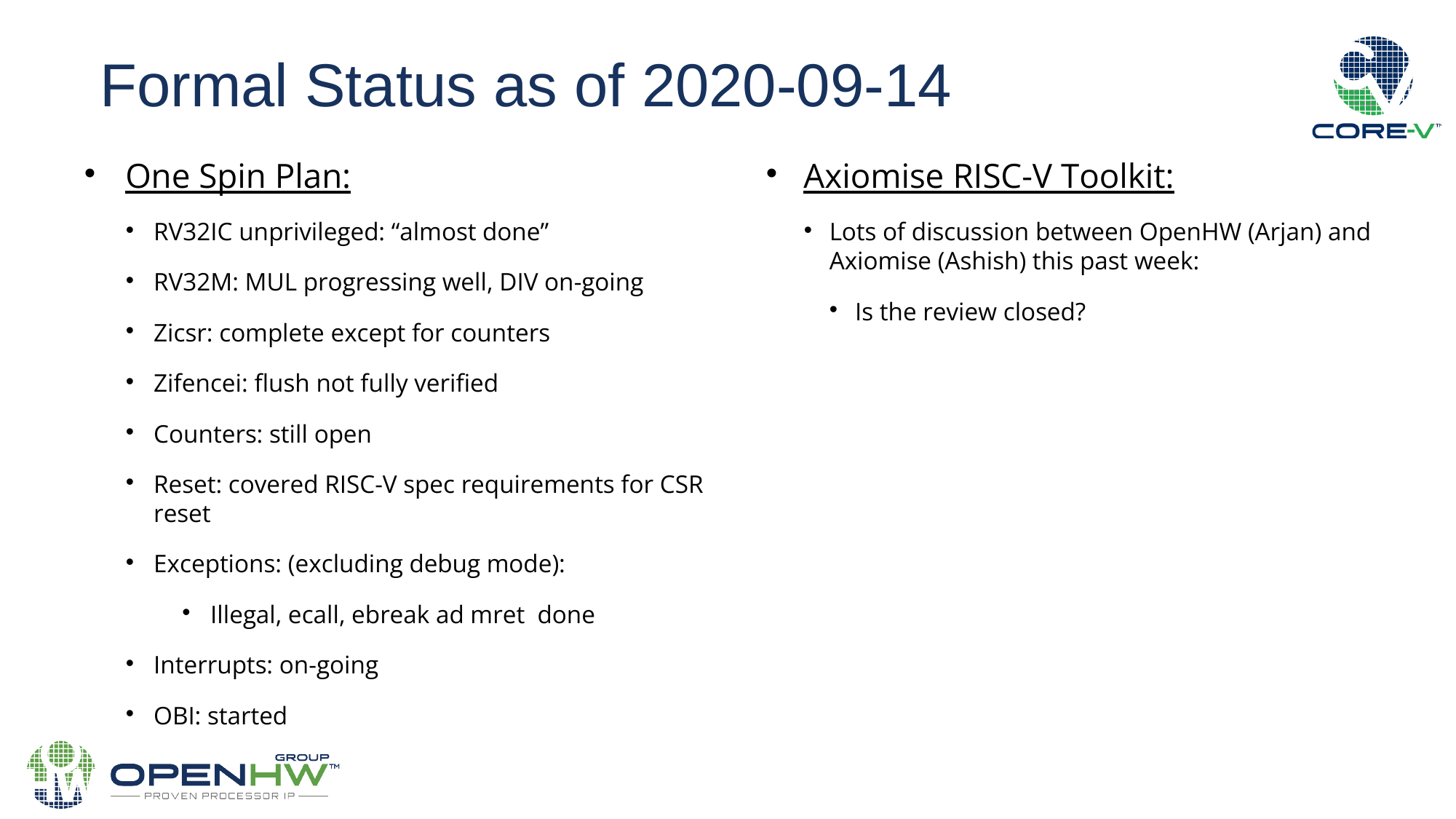

Formal Status as of 2020-09-14
One Spin Plan:
RV32IC unprivileged: “almost done”
RV32M: MUL progressing well, DIV on-going
Zicsr: complete except for counters
Zifencei: flush not fully verified
Counters: still open
Reset: covered RISC-V spec requirements for CSR reset
Exceptions: (excluding debug mode):
Illegal, ecall, ebreak ad mret  done
Interrupts: on-going
OBI: started
Axiomise RISC-V Toolkit:
Lots of discussion between OpenHW (Arjan) and Axiomise (Ashish) this past week:
Is the review closed?